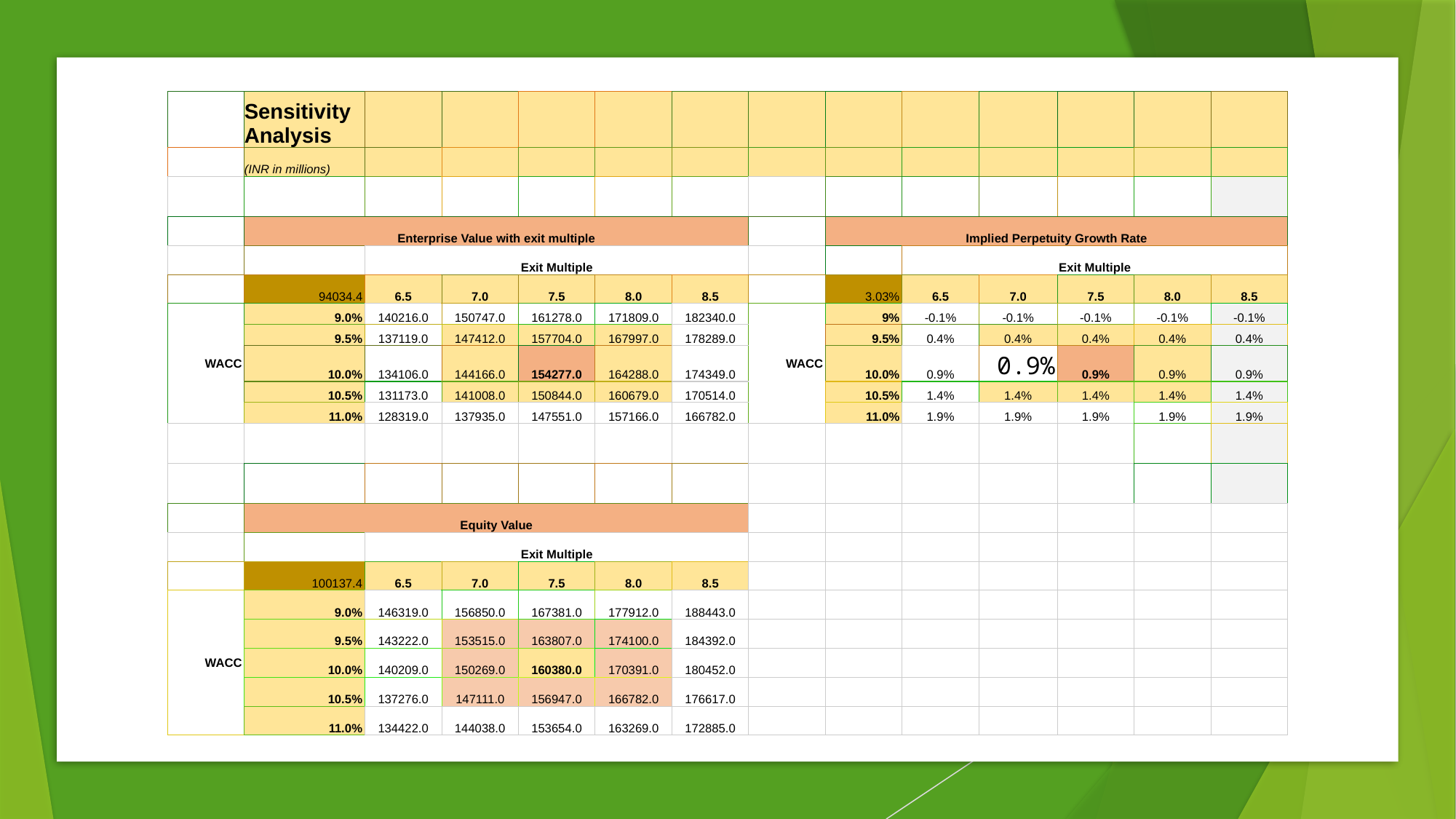

|  | Sensitivity Analysis |  |  |  |  |  |  |  |  |  |  |  |  |
| --- | --- | --- | --- | --- | --- | --- | --- | --- | --- | --- | --- | --- | --- |
|  | (INR in millions) |  |  |  |  |  |  |  |  |  |  |  |  |
|  |  |  |  |  |  |  |  |  |  |  |  |  |  |
|  | Enterprise Value with exit multiple |  |  |  |  |  |  | Implied Perpetuity Growth Rate |  |  |  |  |  |
|  |  | Exit Multiple |  |  |  |  |  |  | Exit Multiple |  |  |  |  |
|  | 94034.4 | 6.5 | 7.0 | 7.5 | 8.0 | 8.5 |  | 3.03% | 6.5 | 7.0 | 7.5 | 8.0 | 8.5 |
| WACC | 9.0% | 140216.0 | 150747.0 | 161278.0 | 171809.0 | 182340.0 | WACC | 9% | -0.1% | -0.1% | -0.1% | -0.1% | -0.1% |
|  | 9.5% | 137119.0 | 147412.0 | 157704.0 | 167997.0 | 178289.0 |  | 9.5% | 0.4% | 0.4% | 0.4% | 0.4% | 0.4% |
|  | 10.0% | 134106.0 | 144166.0 | 154277.0 | 164288.0 | 174349.0 |  | 10.0% | 0.9% | 0.9% | 0.9% | 0.9% | 0.9% |
|  | 10.5% | 131173.0 | 141008.0 | 150844.0 | 160679.0 | 170514.0 |  | 10.5% | 1.4% | 1.4% | 1.4% | 1.4% | 1.4% |
|  | 11.0% | 128319.0 | 137935.0 | 147551.0 | 157166.0 | 166782.0 |  | 11.0% | 1.9% | 1.9% | 1.9% | 1.9% | 1.9% |
|  |  |  |  |  |  |  |  |  |  |  |  |  |  |
|  |  |  |  |  |  |  |  |  |  |  |  |  |  |
|  | Equity Value |  |  |  |  |  |  |  |  |  |  |  |  |
|  |  | Exit Multiple |  |  |  |  |  |  |  |  |  |  |  |
|  | 100137.4 | 6.5 | 7.0 | 7.5 | 8.0 | 8.5 |  |  |  |  |  |  |  |
| WACC | 9.0% | 146319.0 | 156850.0 | 167381.0 | 177912.0 | 188443.0 |  |  |  |  |  |  |  |
|  | 9.5% | 143222.0 | 153515.0 | 163807.0 | 174100.0 | 184392.0 |  |  |  |  |  |  |  |
|  | 10.0% | 140209.0 | 150269.0 | 160380.0 | 170391.0 | 180452.0 |  |  |  |  |  |  |  |
|  | 10.5% | 137276.0 | 147111.0 | 156947.0 | 166782.0 | 176617.0 |  |  |  |  |  |  |  |
|  | 11.0% | 134422.0 | 144038.0 | 153654.0 | 163269.0 | 172885.0 |  |  |  |  |  |  |  |